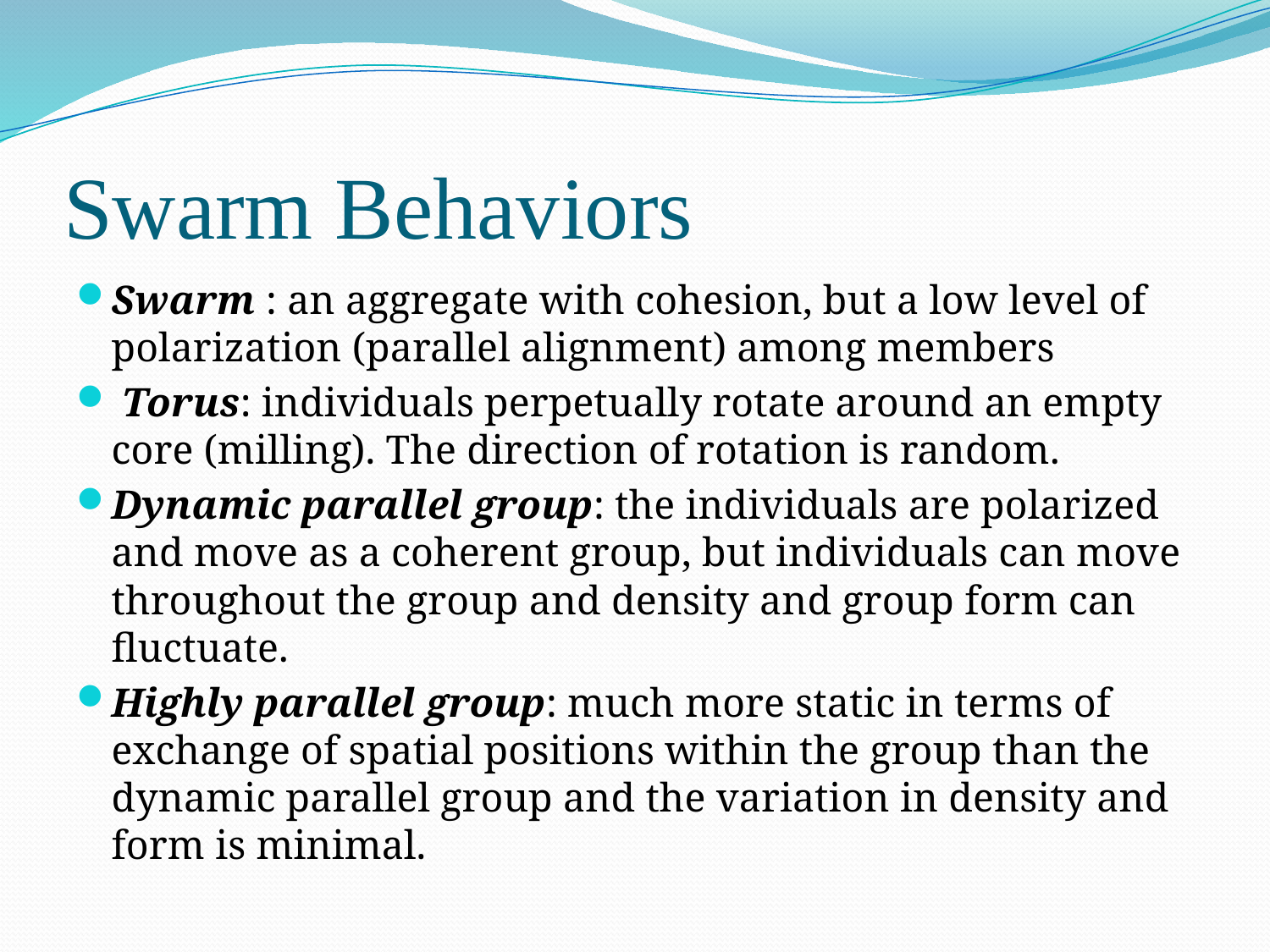

# Swarm Behaviors
Swarm : an aggregate with cohesion, but a low level of polarization (parallel alignment) among members
 Torus: individuals perpetually rotate around an empty core (milling). The direction of rotation is random.
Dynamic parallel group: the individuals are polarized and move as a coherent group, but individuals can move throughout the group and density and group form can fluctuate.
Highly parallel group: much more static in terms of exchange of spatial positions within the group than the dynamic parallel group and the variation in density and form is minimal.